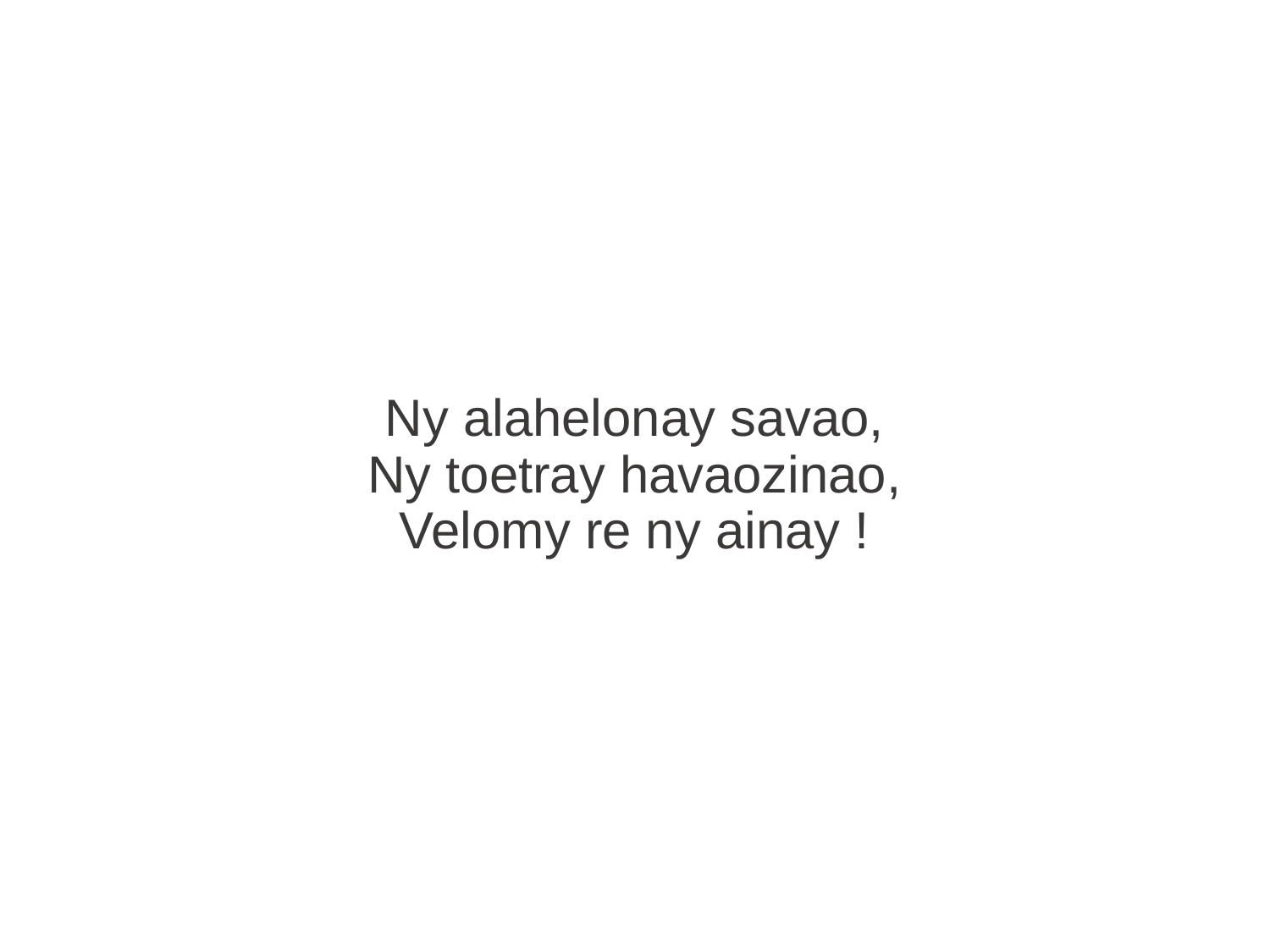

Ny alahelonay savao,
Ny toetray havaozinao,
Velomy re ny ainay !